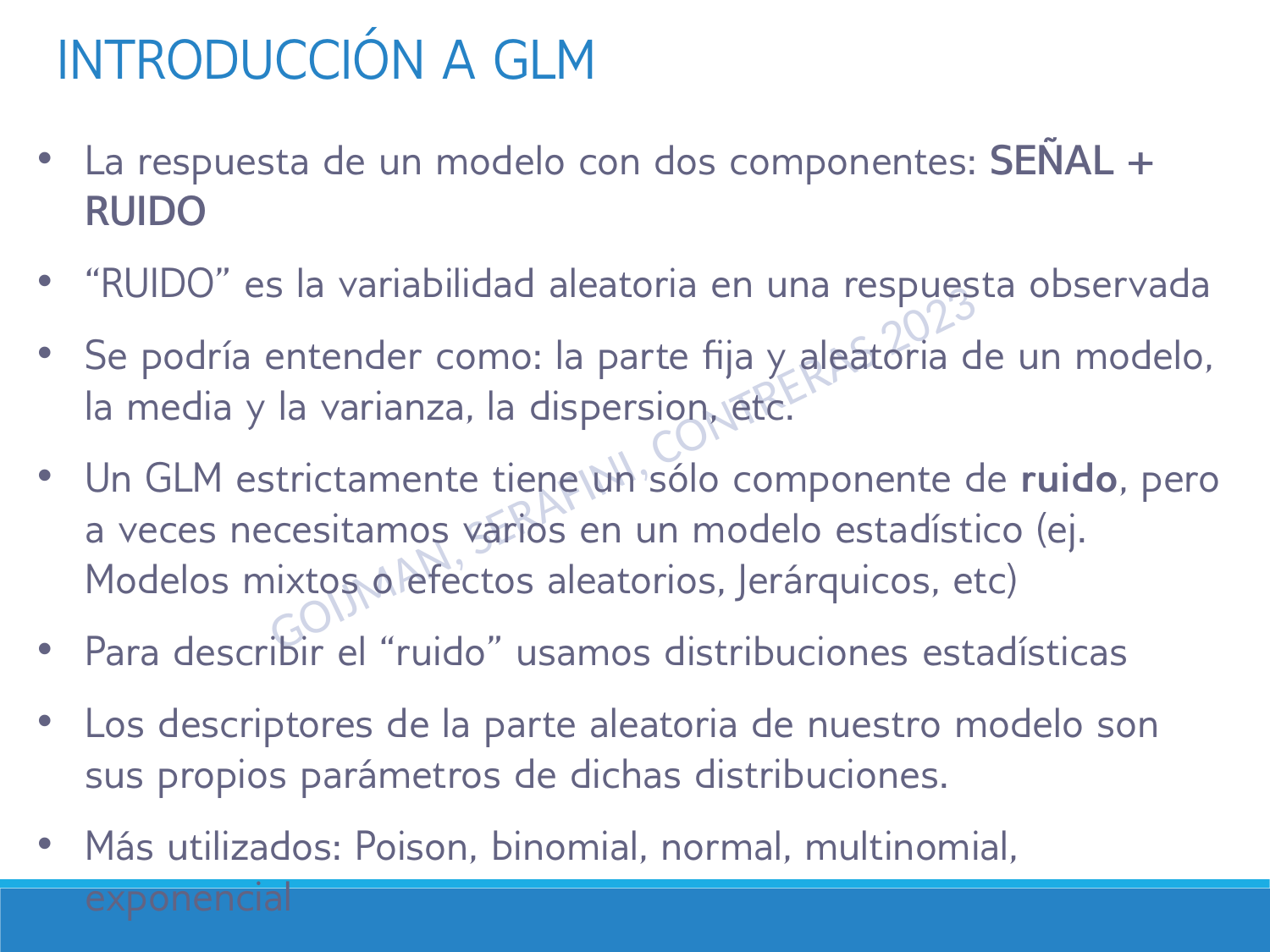

INTRODUCCIÓN A GLM
La respuesta de un modelo con dos componentes: SEÑAL + RUIDO
“RUIDO” es la variabilidad aleatoria en una respuesta observada
Se podría entender como: la parte fija y aleatoria de un modelo, la media y la varianza, la dispersion, etc.
Un GLM estrictamente tiene un sólo componente de ruido, pero a veces necesitamos varios en un modelo estadístico (ej. Modelos mixtos o efectos aleatorios, Jerárquicos, etc)
Para describir el “ruido” usamos distribuciones estadísticas
Los descriptores de la parte aleatoria de nuestro modelo son sus propios parámetros de dichas distribuciones.
Más utilizados: Poison, binomial, normal, multinomial, exponencial